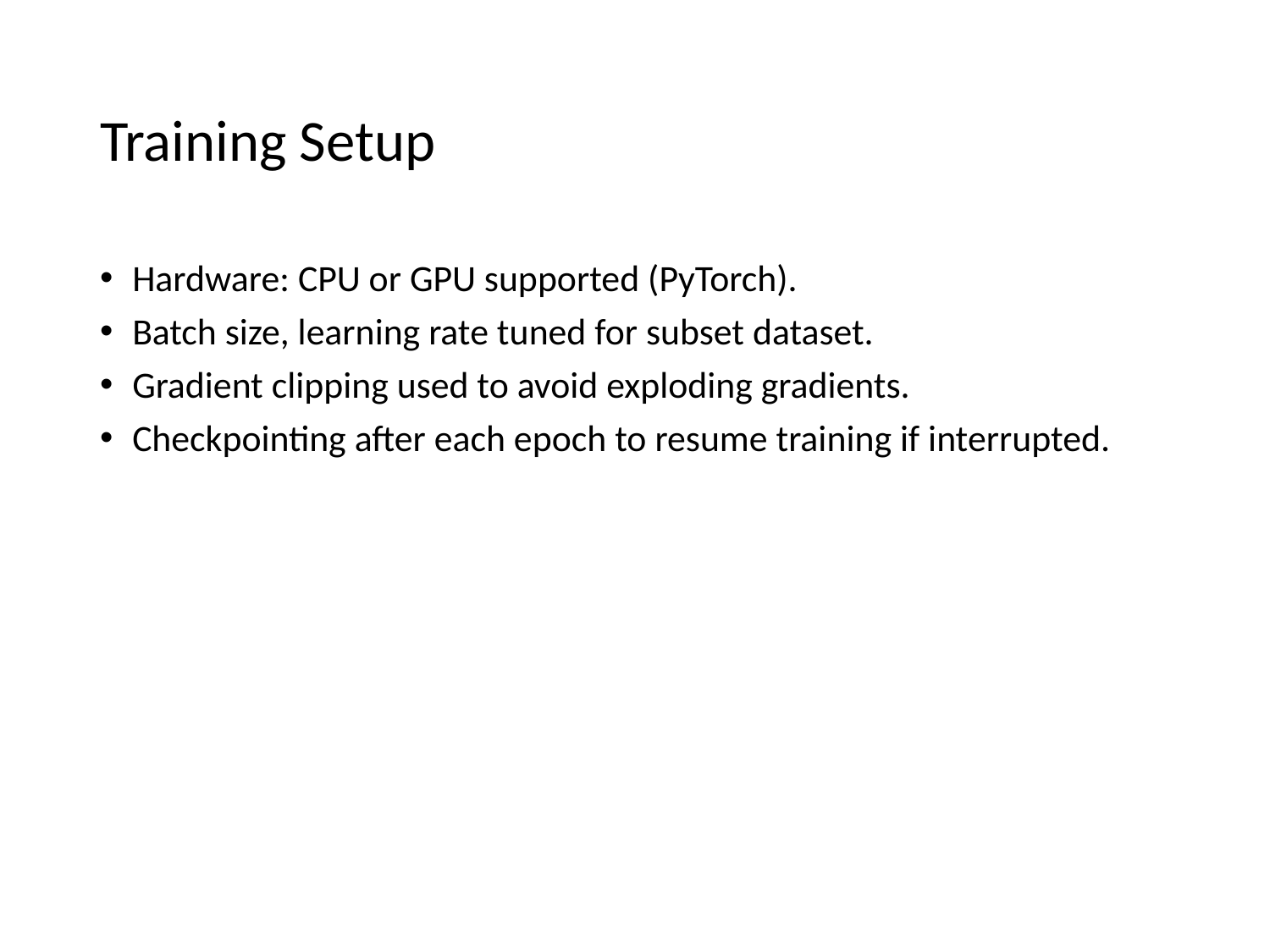

# Training Setup
 Hardware: CPU or GPU supported (PyTorch).
 Batch size, learning rate tuned for subset dataset.
 Gradient clipping used to avoid exploding gradients.
 Checkpointing after each epoch to resume training if interrupted.